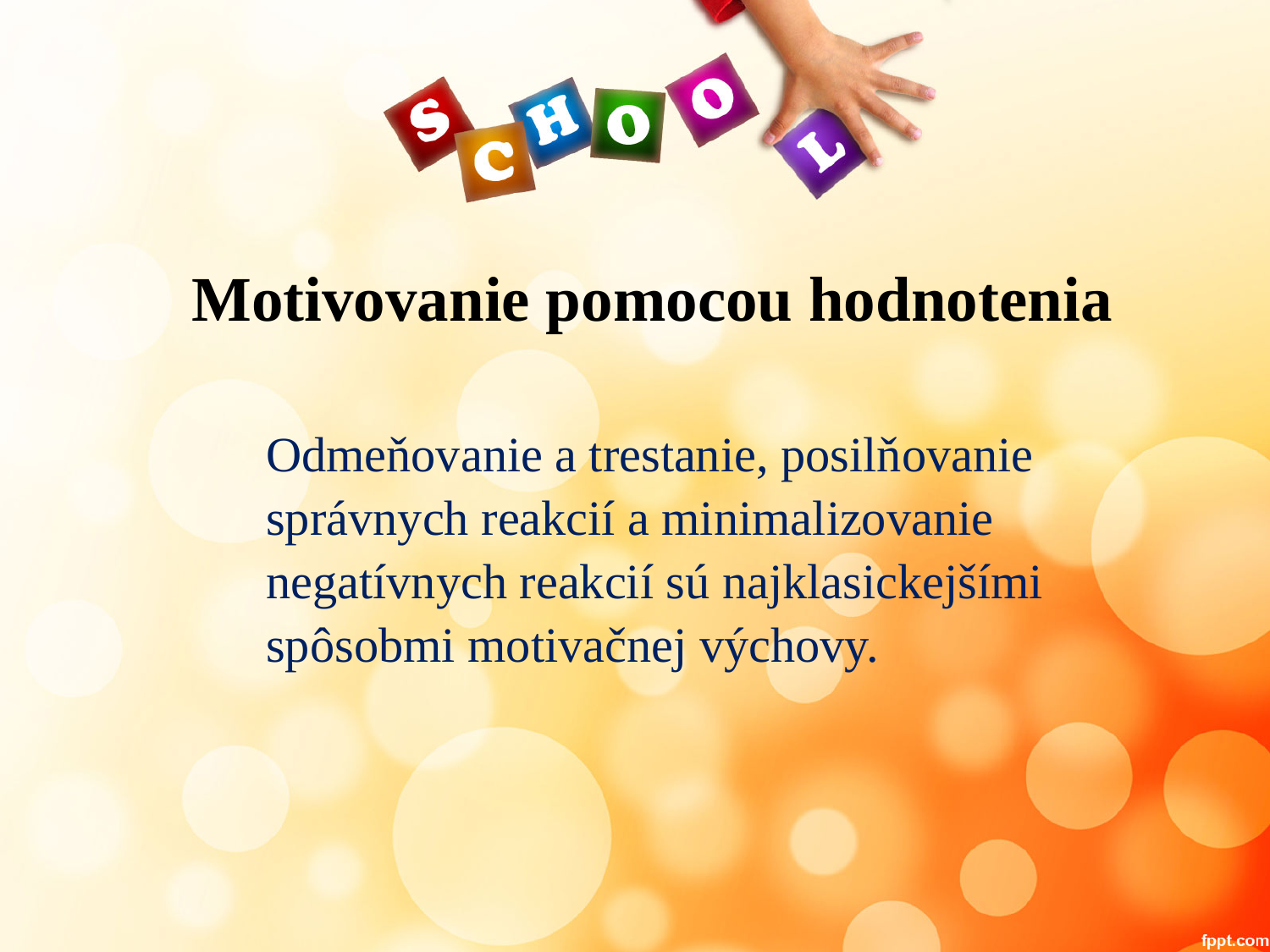

# Motivovanie pomocou hodnotenia
Odmeňovanie a trestanie, posilňovanie správnych reakcií a minimalizovanie negatívnych reakcií sú najklasickejšími spôsobmi motivačnej výchovy.